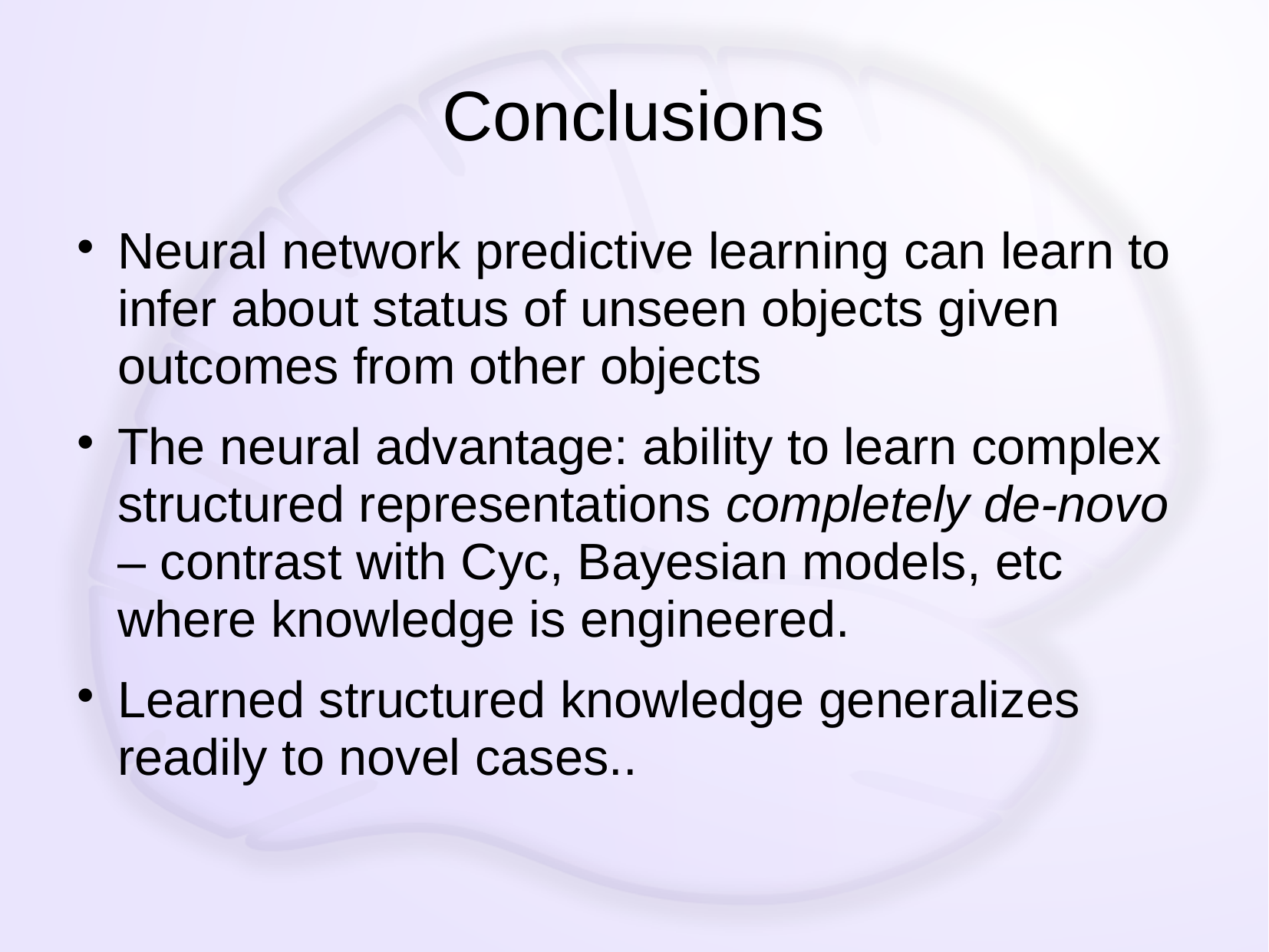

# Conclusions
Neural network predictive learning can learn to infer about status of unseen objects given outcomes from other objects
The neural advantage: ability to learn complex structured representations completely de-novo – contrast with Cyc, Bayesian models, etc where knowledge is engineered.
Learned structured knowledge generalizes readily to novel cases..